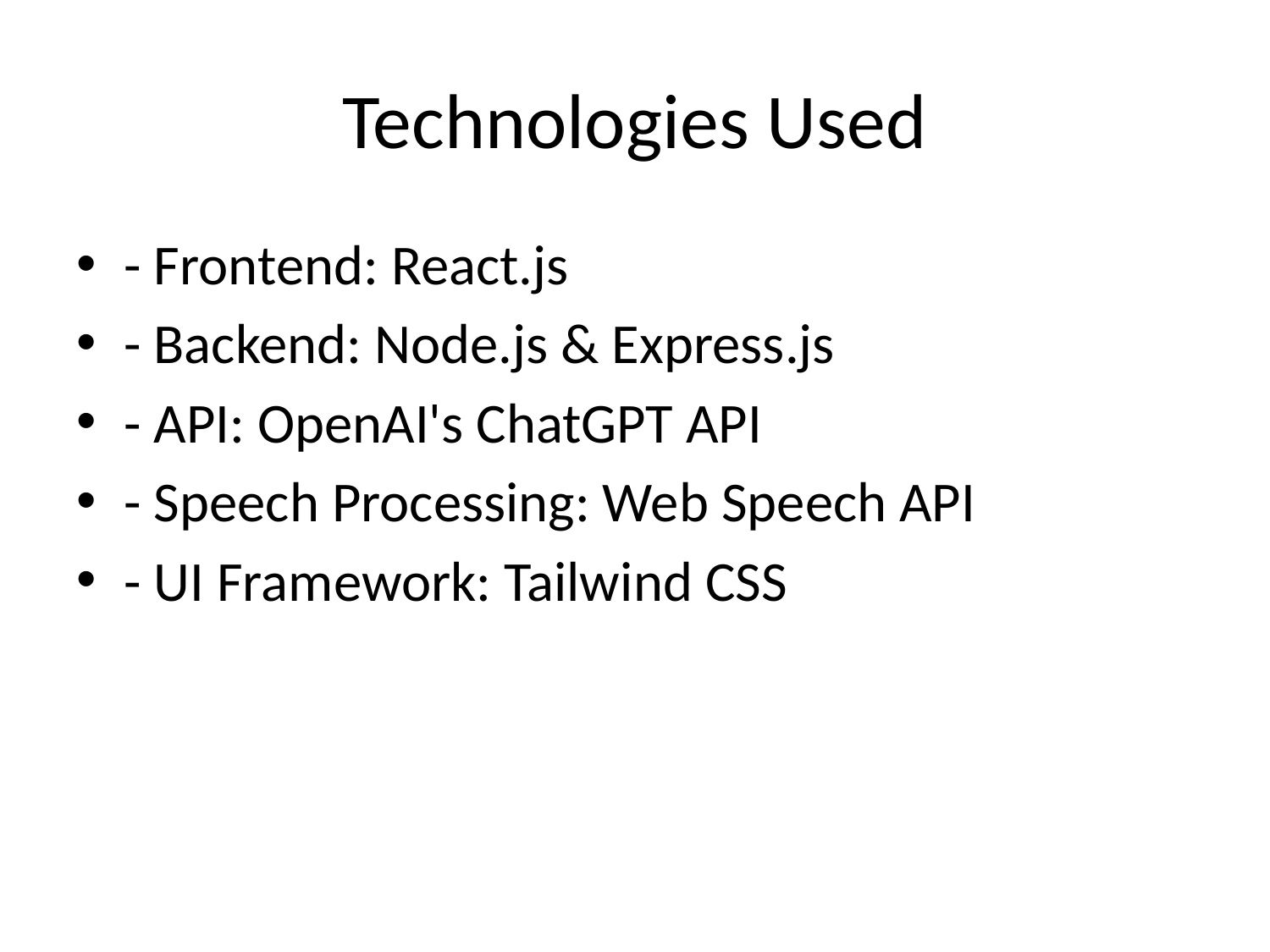

# Technologies Used
- Frontend: React.js
- Backend: Node.js & Express.js
- API: OpenAI's ChatGPT API
- Speech Processing: Web Speech API
- UI Framework: Tailwind CSS